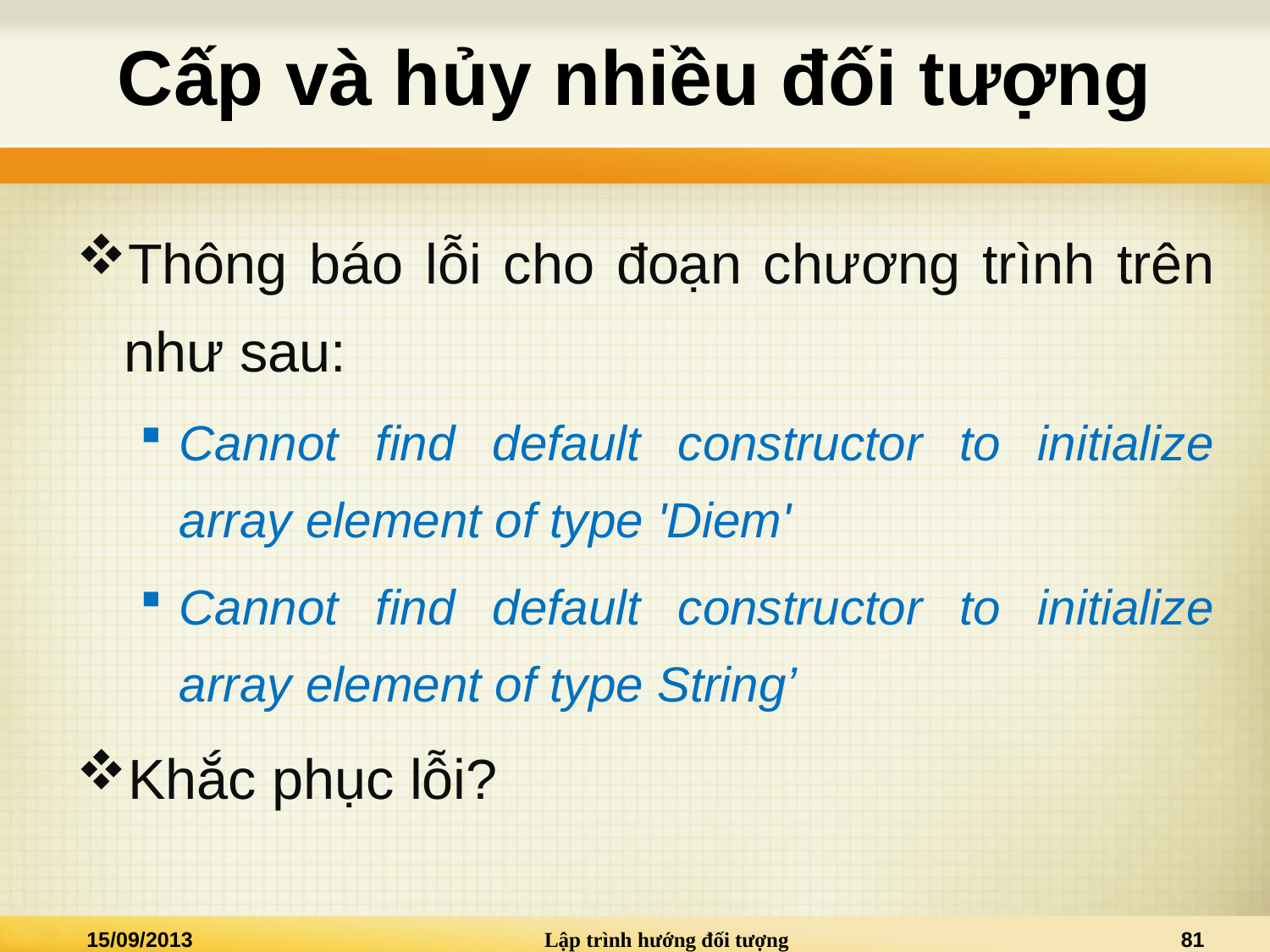

# Cấp và hủy nhiều đối tượng
Thông báo lỗi cho đoạn chương trình trên như sau:
Cannot find default constructor to initialize array element of type 'Diem'
Cannot find default constructor to initialize array element of type String’
Khắc phục lỗi?
15/09/2013
Lập trình hướng đối tượng
81